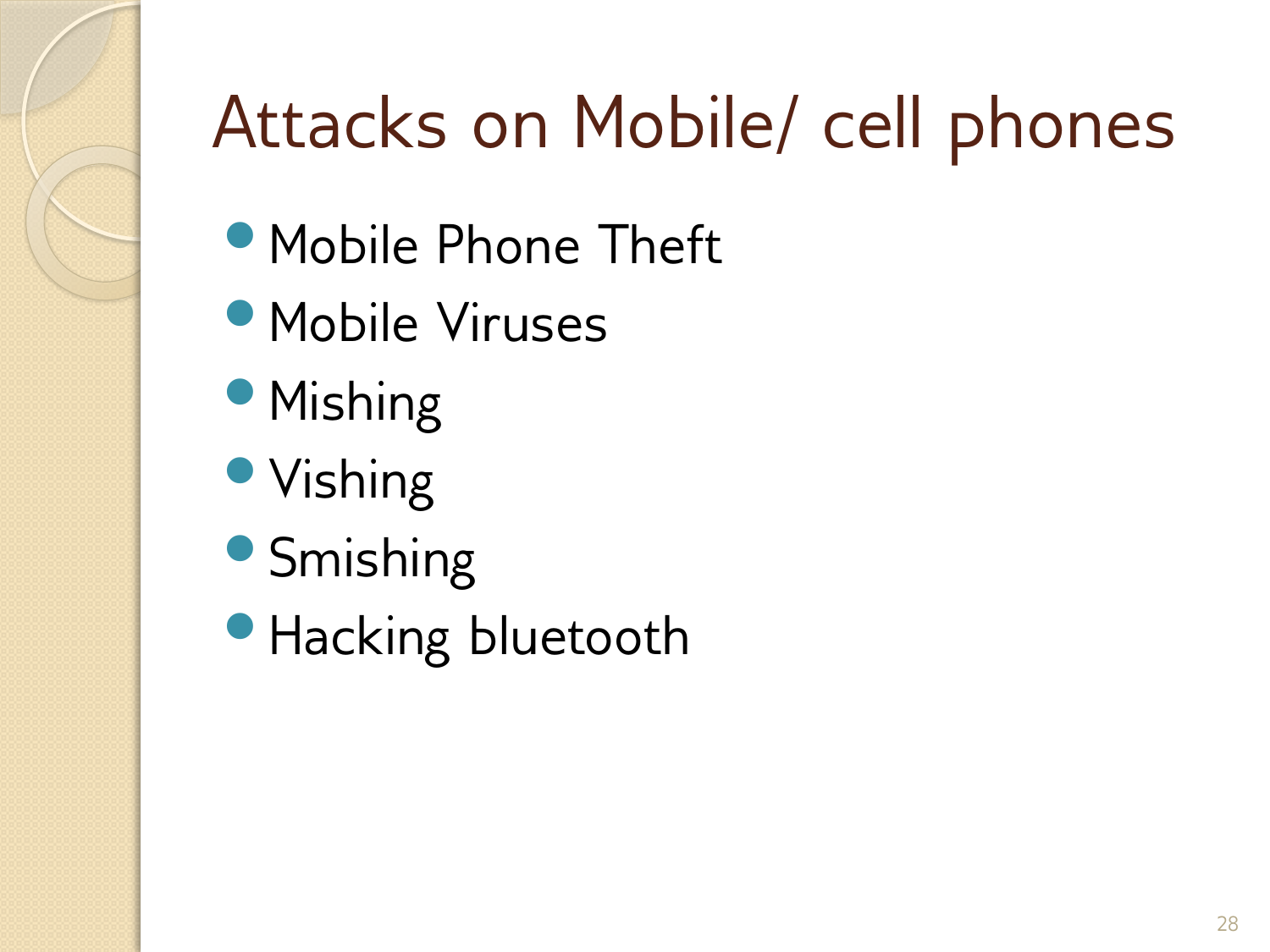

# Attacks on Mobile/ cell phones
Mobile Phone Theft
Mobile Viruses
Mishing
Vishing
Smishing
Hacking bluetooth
28